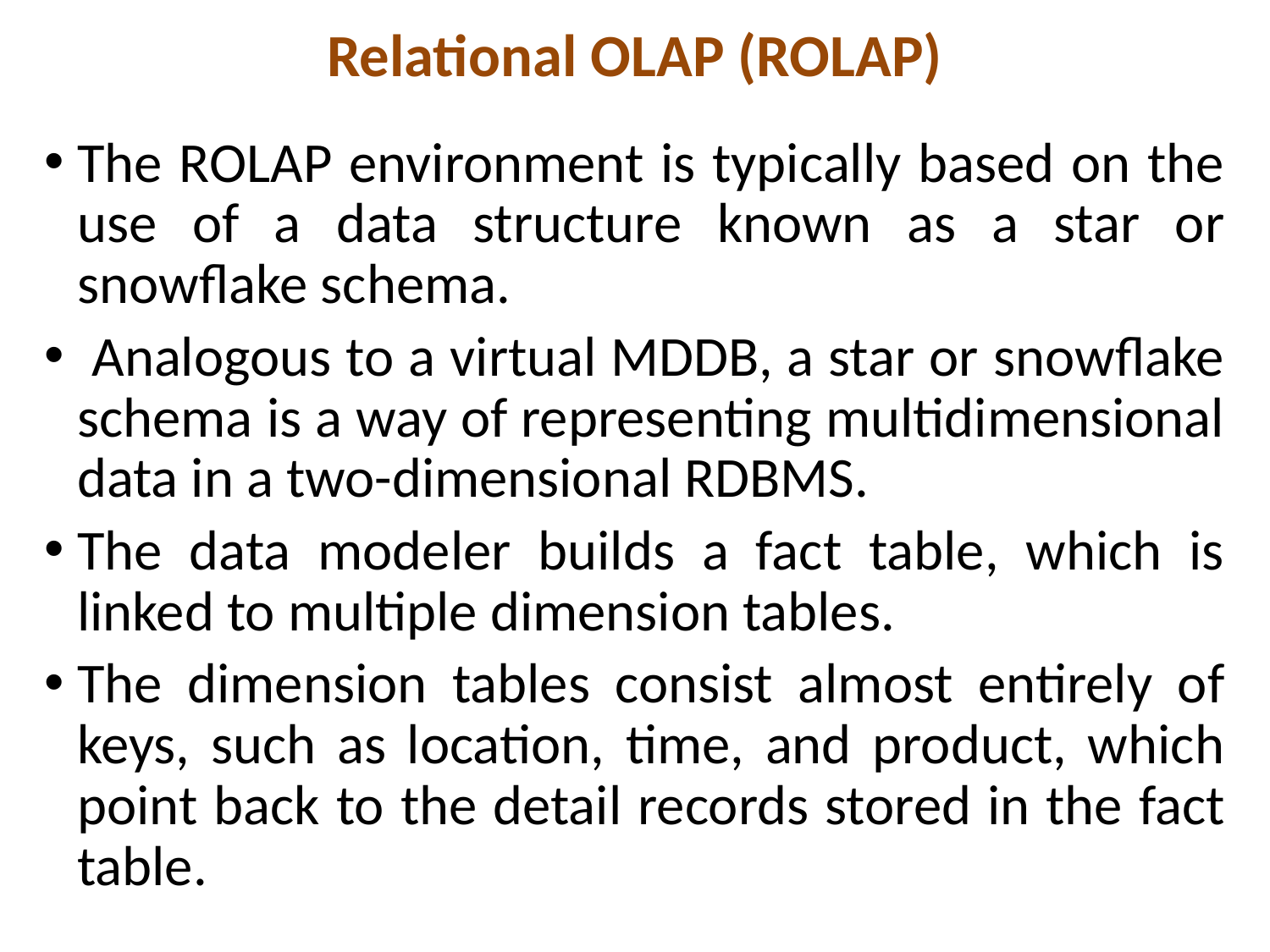

# Relational OLAP (ROLAP)
The ROLAP environment is typically based on the use of a data structure known as a star or snowflake schema.
 Analogous to a virtual MDDB, a star or snowflake schema is a way of representing multidimensional data in a two-dimensional RDBMS.
The data modeler builds a fact table, which is linked to multiple dimension tables.
The dimension tables consist almost entirely of keys, such as location, time, and product, which point back to the detail records stored in the fact table.